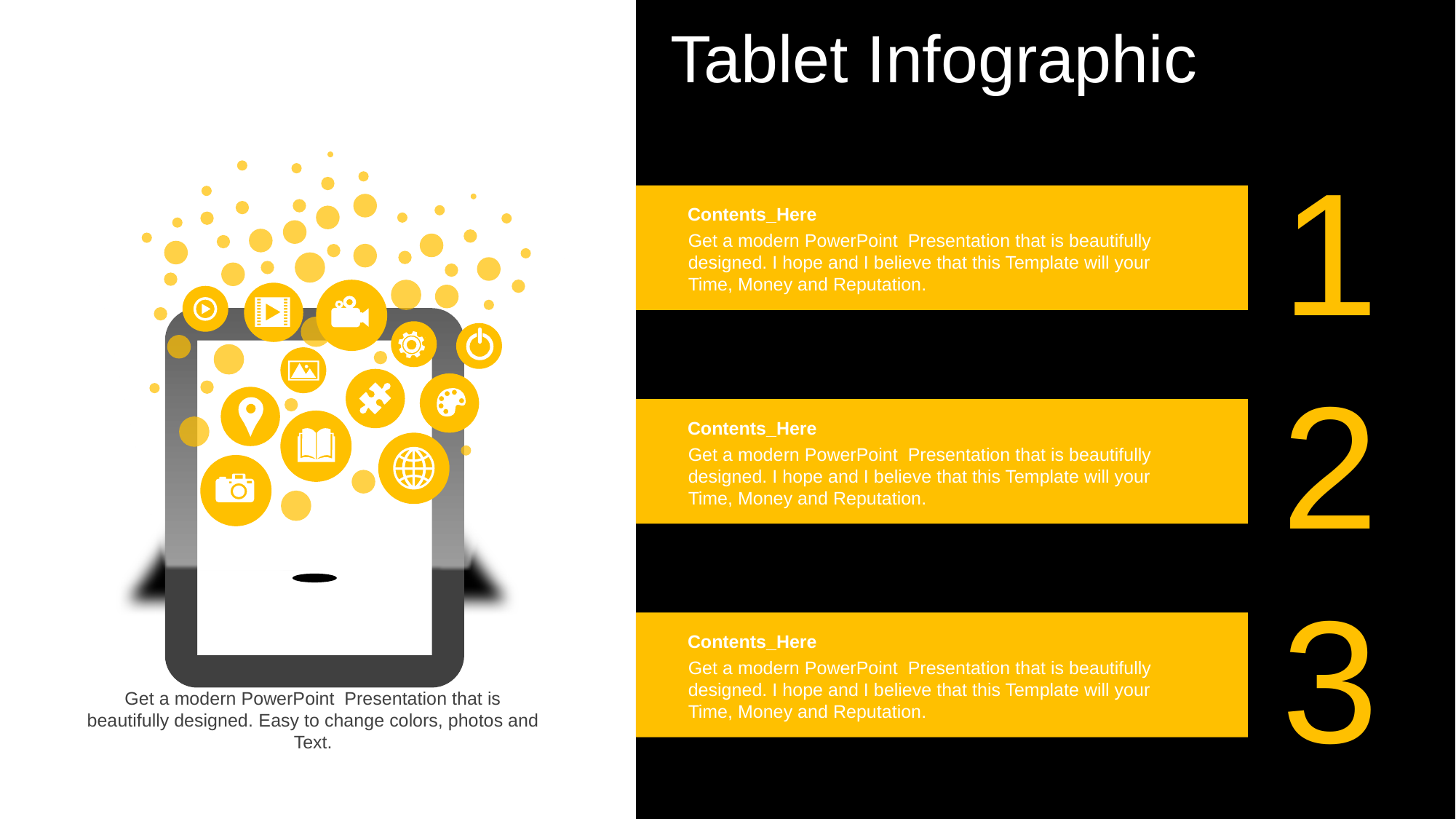

# Tablet Infographic
1

Contents_Here
Get a modern PowerPoint  Presentation that is beautifully designed. I hope and I believe that this Template will your Time, Money and Reputation.

2

Contents_Here
Get a modern PowerPoint  Presentation that is beautifully designed. I hope and I believe that this Template will your Time, Money and Reputation.

3

Contents_Here
Get a modern PowerPoint  Presentation that is beautifully designed. I hope and I believe that this Template will your Time, Money and Reputation.
Contents_Here
Get a modern PowerPoint  Presentation that is beautifully designed. Easy to change colors, photos and Text.